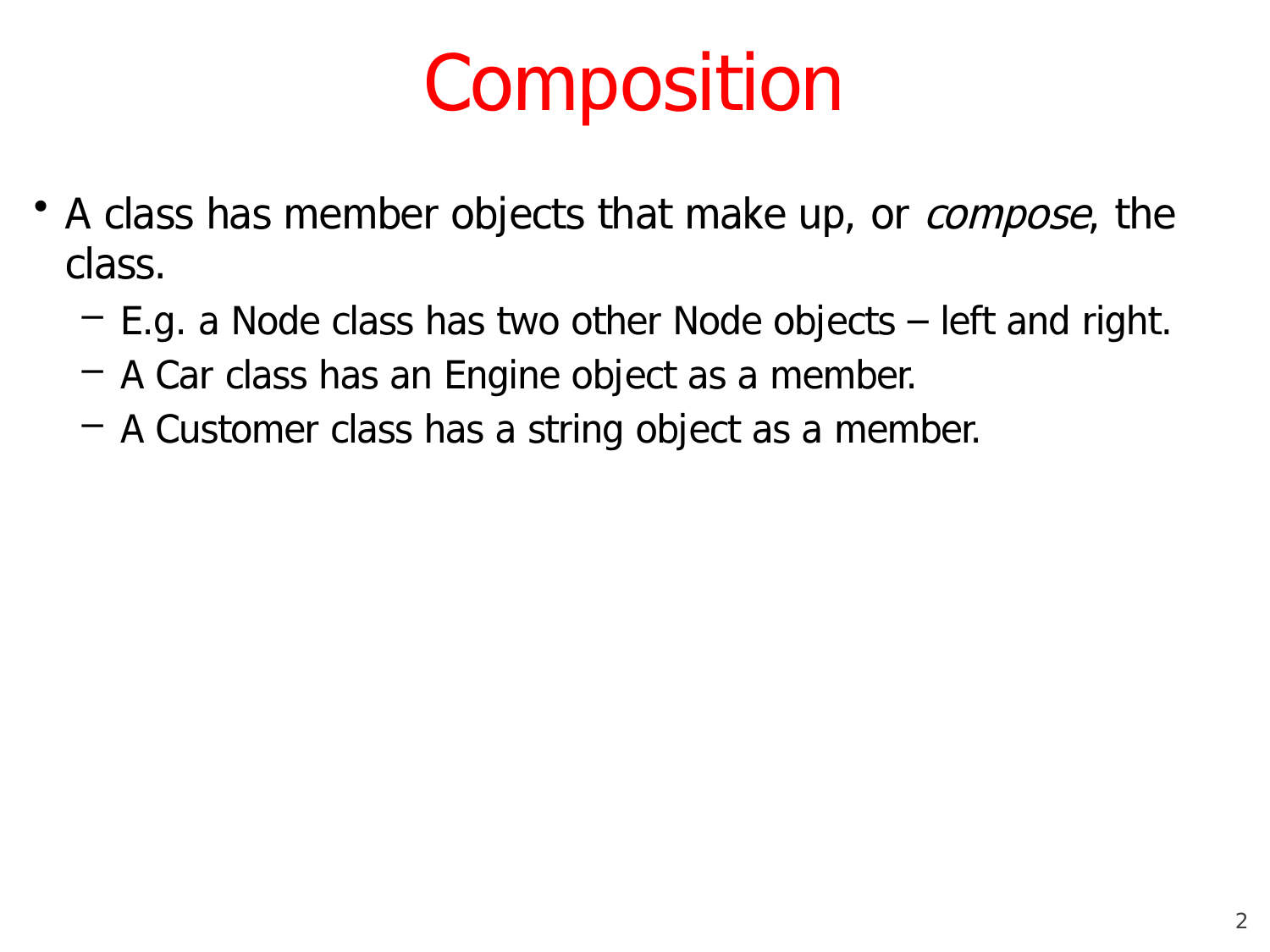

# Composition
A class has member objects that make up, or compose, the class.
E.g. a Node class has two other Node objects – left and right.
A Car class has an Engine object as a member.
A Customer class has a string object as a member.